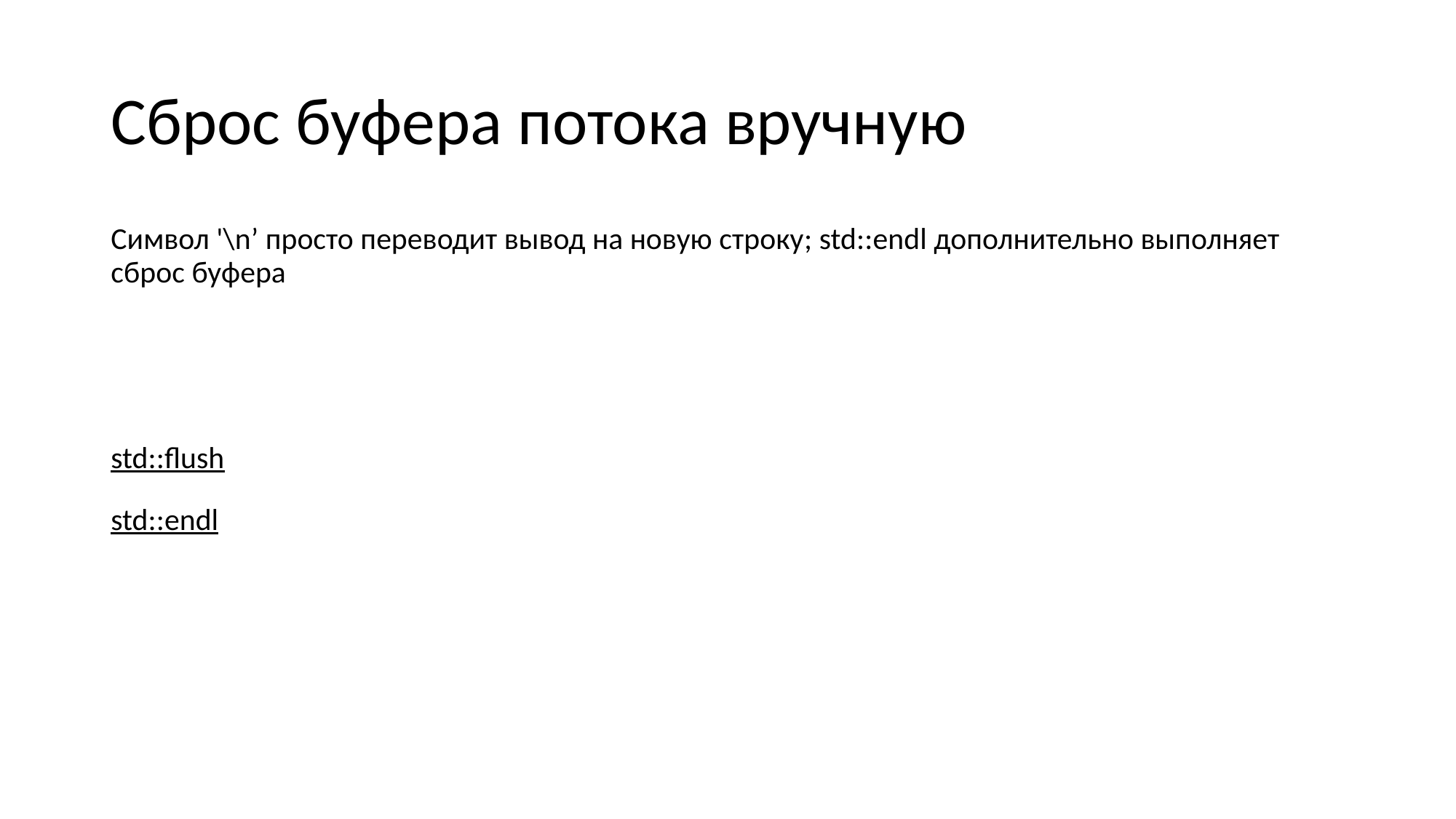

# Сброс буфера потока вручную
Символ '\n’ просто переводит вывод на новую строку; std::endl дополнительно выполняет сброс буфера

std::flush
std::endl